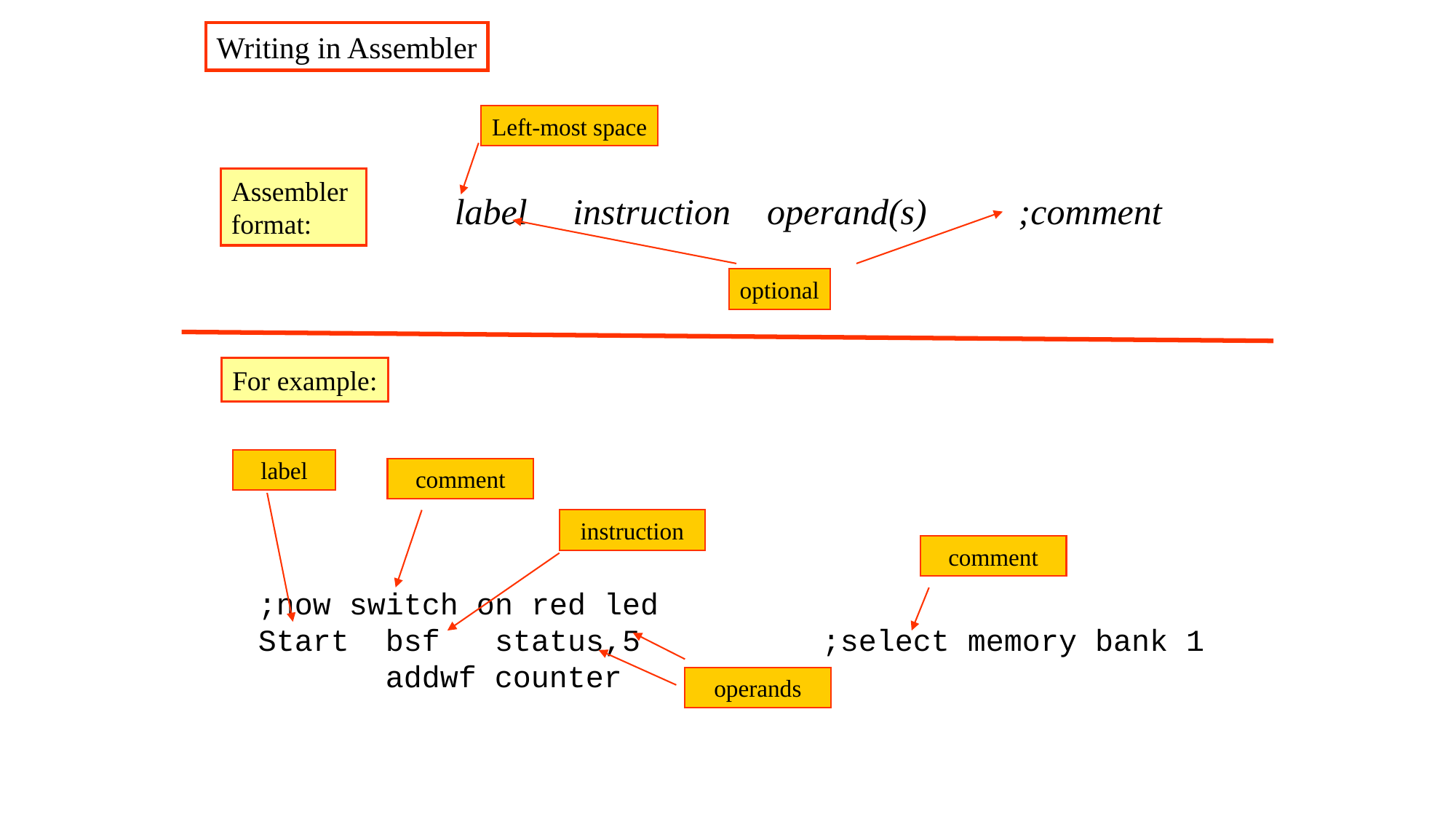

Writing in Assembler
Left-most space

Assembler format:
label	 instruction    operand(s)	  ;comment

optional

For example:
label

comment

instruction

comment

;now switch on red led
Start  bsf   status,5 		 ;select memory bank 1
	 addwf counter

operands